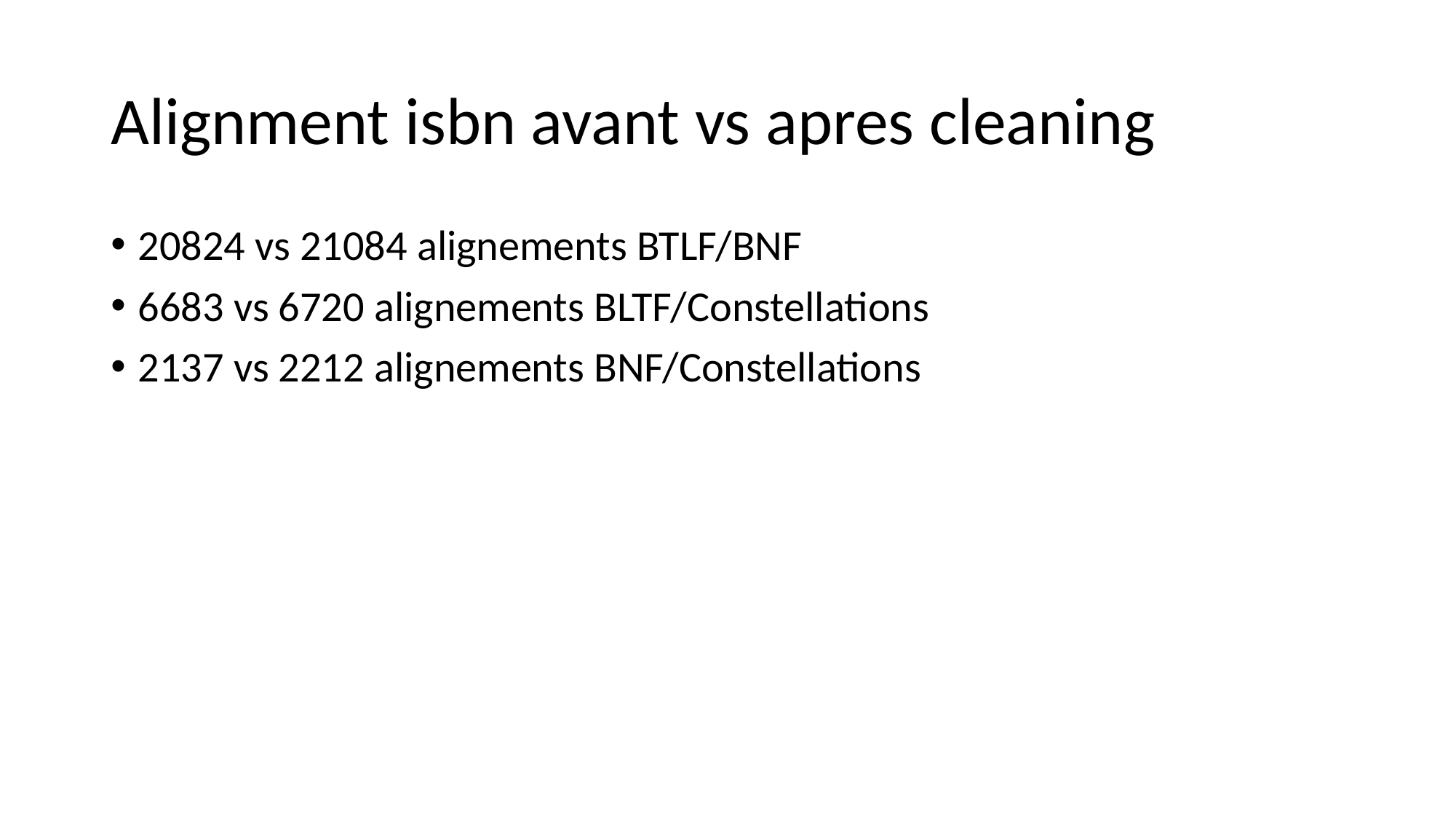

# Alignment isbn avant vs apres cleaning
20824 vs 21084 alignements BTLF/BNF
6683 vs 6720 alignements BLTF/Constellations
2137 vs 2212 alignements BNF/Constellations